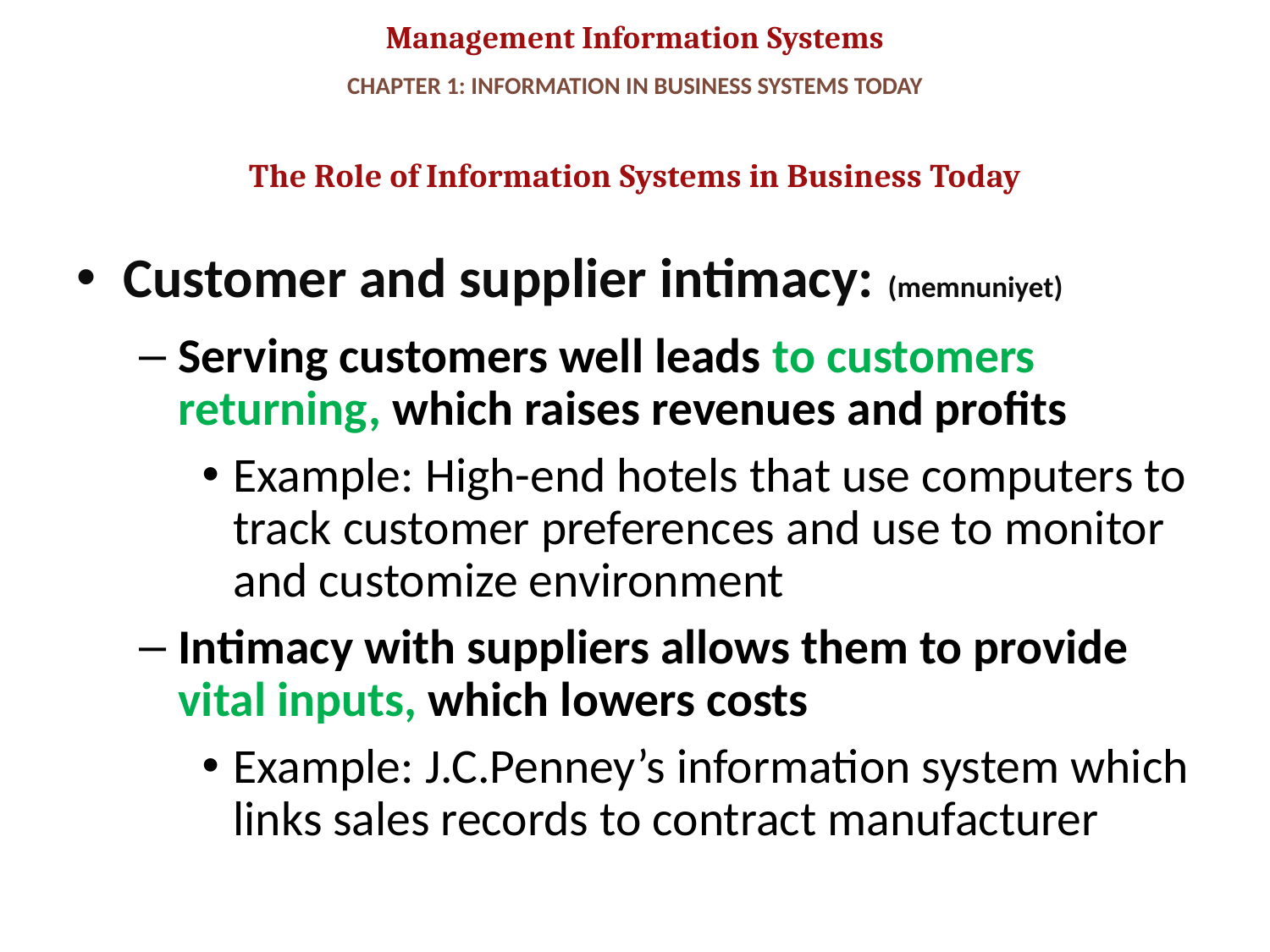

# CHAPTER 1: INFORMATION IN BUSINESS SYSTEMS TODAY
The Role of Information Systems in Business Today
Customer and supplier intimacy: (memnuniyet)
Serving customers well leads to customers returning, which raises revenues and profits
Example: High-end hotels that use computers to track customer preferences and use to monitor and customize environment
Intimacy with suppliers allows them to provide vital inputs, which lowers costs
Example: J.C.Penney’s information system which links sales records to contract manufacturer

9